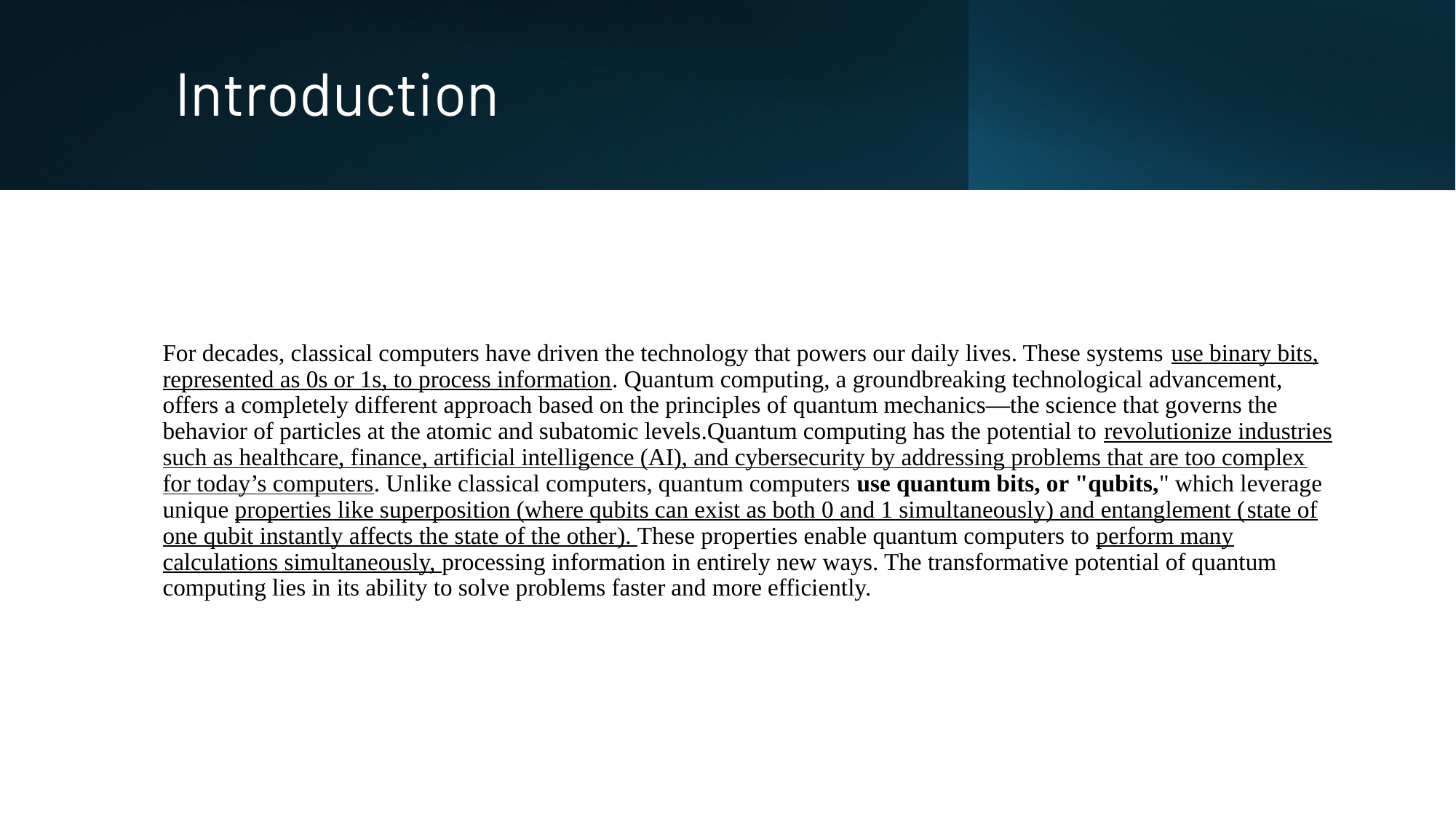

# Introduction
For decades, classical computers have driven the technology that powers our daily lives. These systems use binary bits, represented as 0s or 1s, to process information. Quantum computing, a groundbreaking technological advancement, offers a completely different approach based on the principles of quantum mechanics—the science that governs the behavior of particles at the atomic and subatomic levels.Quantum computing has the potential to revolutionize industries such as healthcare, finance, artificial intelligence (AI), and cybersecurity by addressing problems that are too complex for today’s computers. Unlike classical computers, quantum computers use quantum bits, or "qubits," which leverage unique properties like superposition (where qubits can exist as both 0 and 1 simultaneously) and entanglement (state of one qubit instantly affects the state of the other). These properties enable quantum computers to perform many calculations simultaneously, processing information in entirely new ways. The transformative potential of quantum computing lies in its ability to solve problems faster and more efficiently.